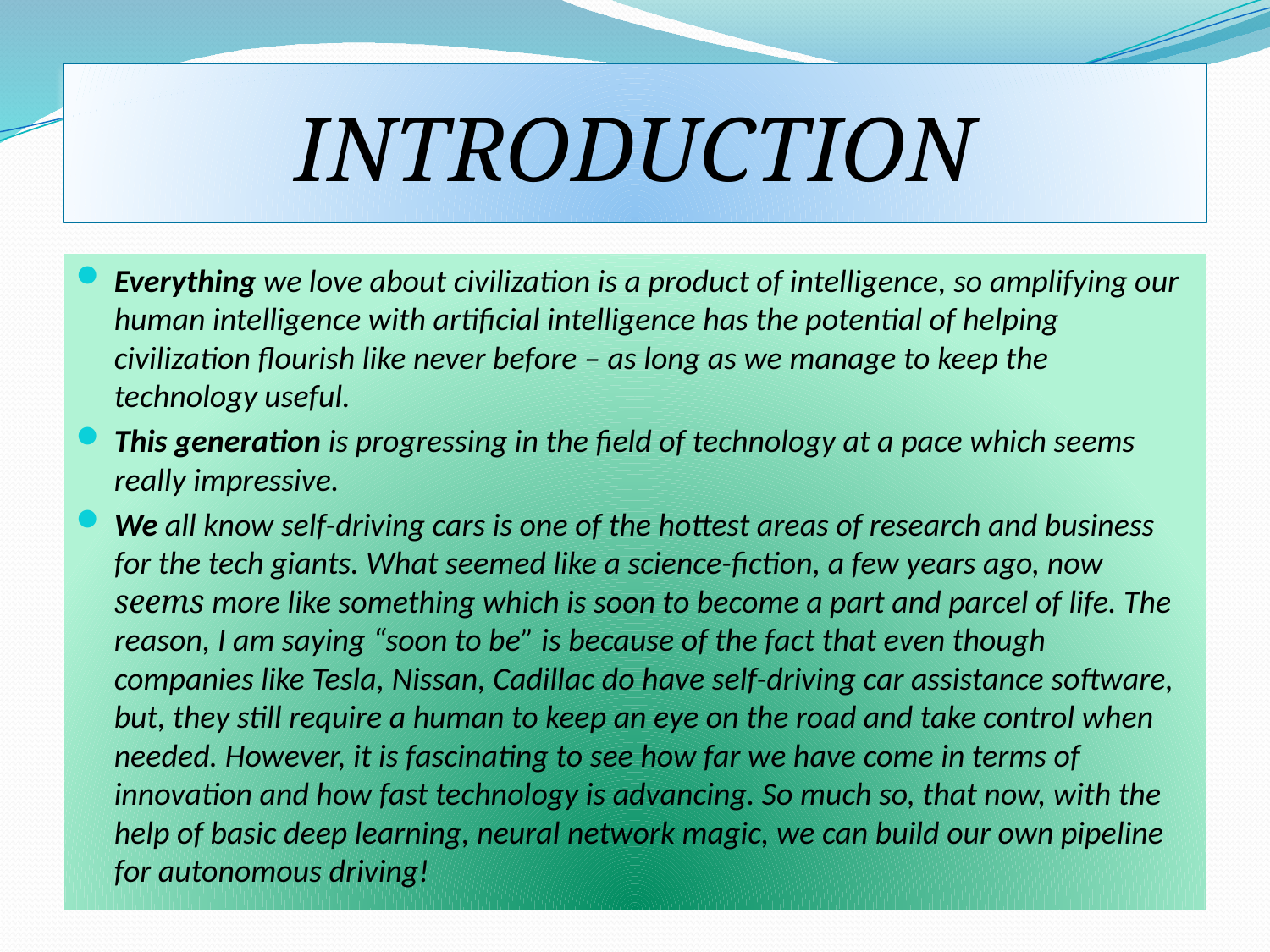

# INTRODUCTION
Everything we love about civilization is a product of intelligence, so amplifying our human intelligence with artificial intelligence has the potential of helping civilization flourish like never before – as long as we manage to keep the technology useful.
This generation is progressing in the field of technology at a pace which seems really impressive.
We all know self-driving cars is one of the hottest areas of research and business for the tech giants. What seemed like a science-fiction, a few years ago, now seems more like something which is soon to become a part and parcel of life. The reason, I am saying “soon to be” is because of the fact that even though companies like Tesla, Nissan, Cadillac do have self-driving car assistance software, but, they still require a human to keep an eye on the road and take control when needed. However, it is fascinating to see how far we have come in terms of innovation and how fast technology is advancing. So much so, that now, with the help of basic deep learning, neural network magic, we can build our own pipeline for autonomous driving!